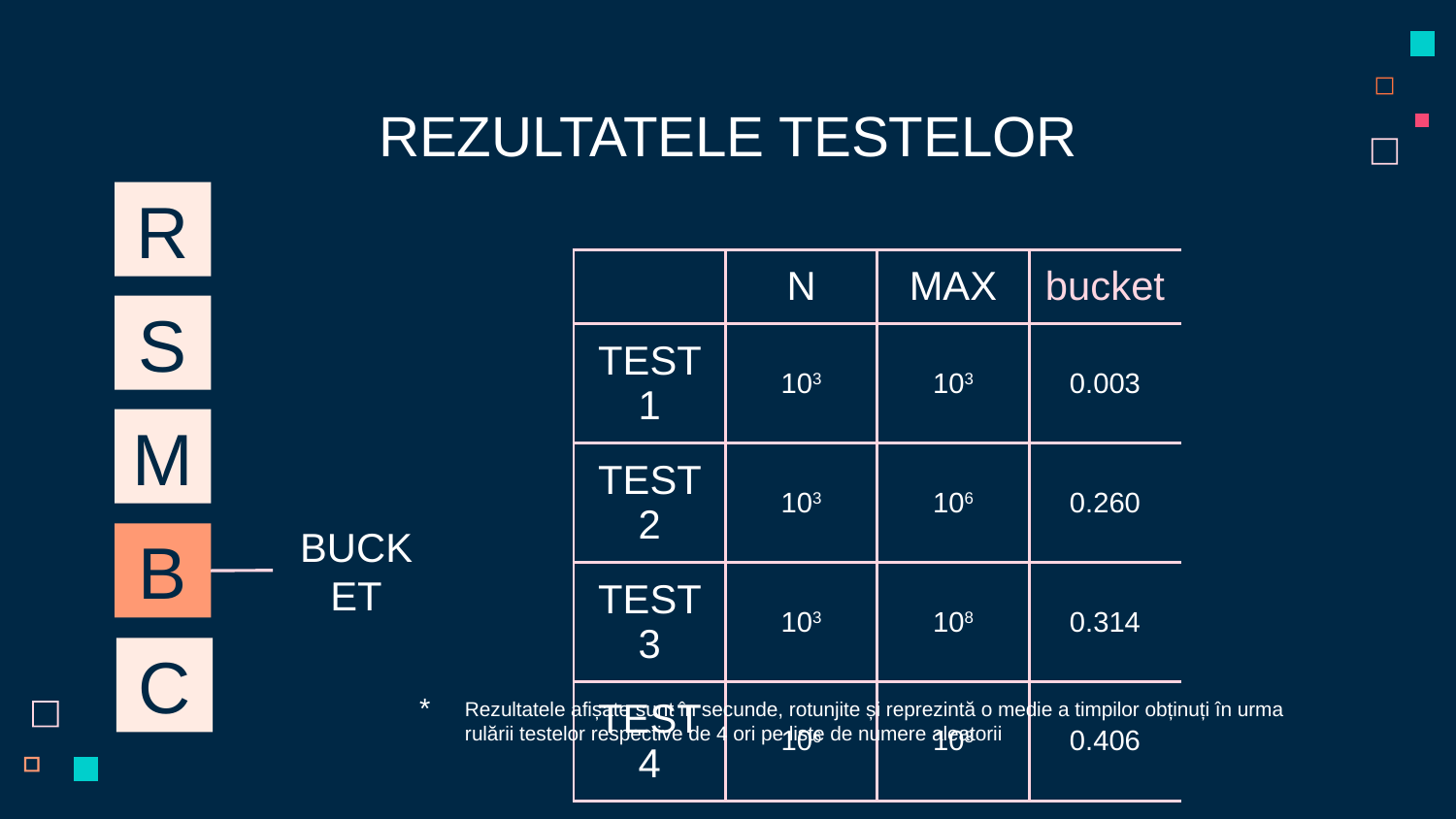

# REZULTATELE TESTELOR

R
|  | N | MAX | bucket |
| --- | --- | --- | --- |
| TEST 1 | 103 | 103 | 0.003 |
| TEST 2 | 103 | 106 | 0.260 |
| TEST 3 | 103 | 108 | 0.314 |
| TEST 4 | 106 | 103 | 0.406 |
S
M
B
BUCKET
C
Rezultatele afișate sunt în secunde, rotunjite și reprezintă o medie a timpilor obținuți în urma rulării testelor respective de 4 ori pe liste de numere aleatorii